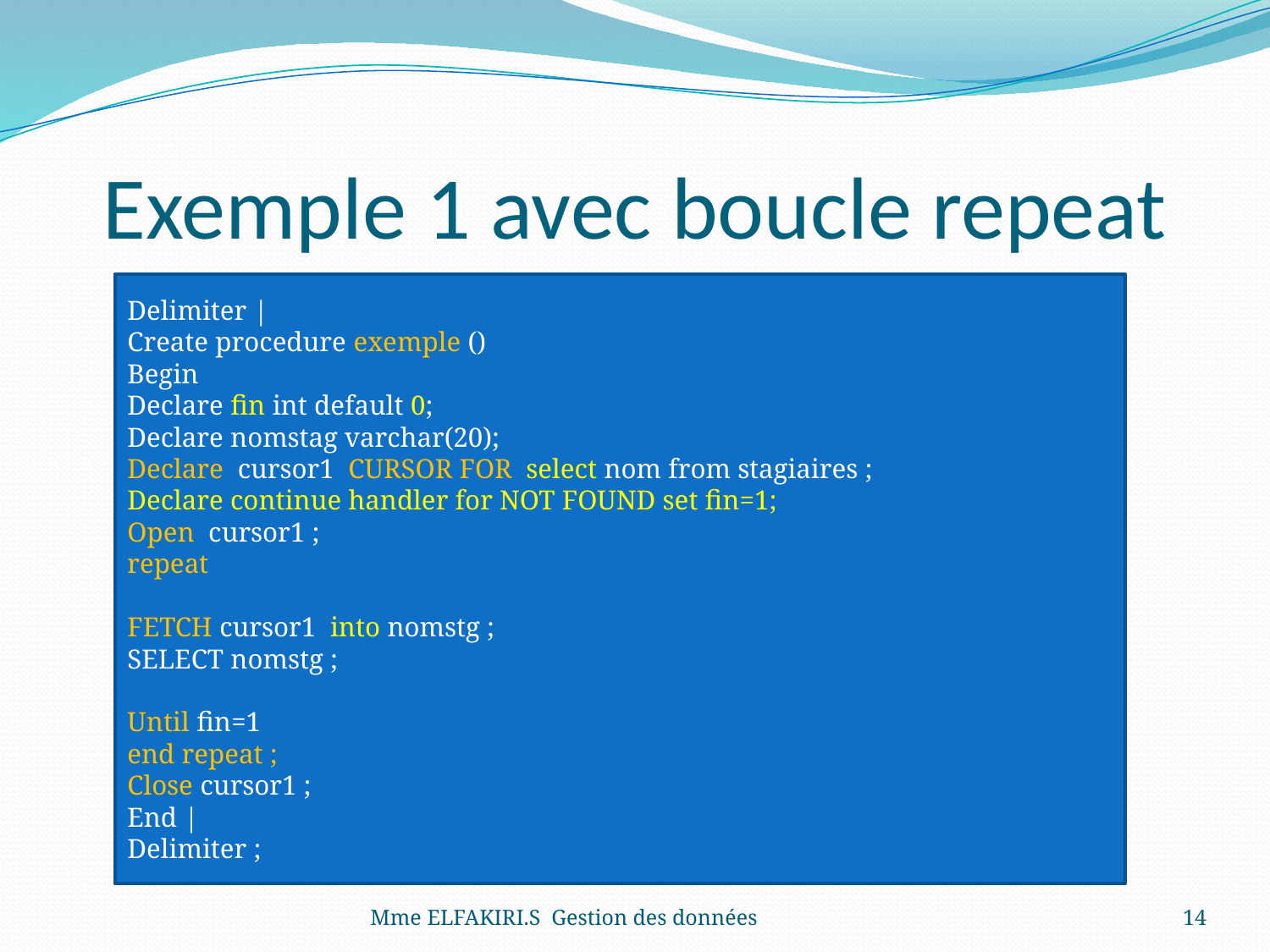

# Exemple 1 avec boucle repeat

Delimiter |
Create procedure exemple ()
Begin
Declare fin int default 0;
Declare nomstag varchar(20);
Declare  cursor1  CURSOR FOR  select nom from stagiaires ;
Declare continue handler for NOT FOUND set fin=1;
Open  cursor1 ;
repeat

FETCH cursor1  into nomstg ;
SELECT nomstg ;

Until fin=1
end repeat ;
Close cursor1 ;
End |
Delimiter ;
Mme ELFAKIRI.S  Gestion des données
14